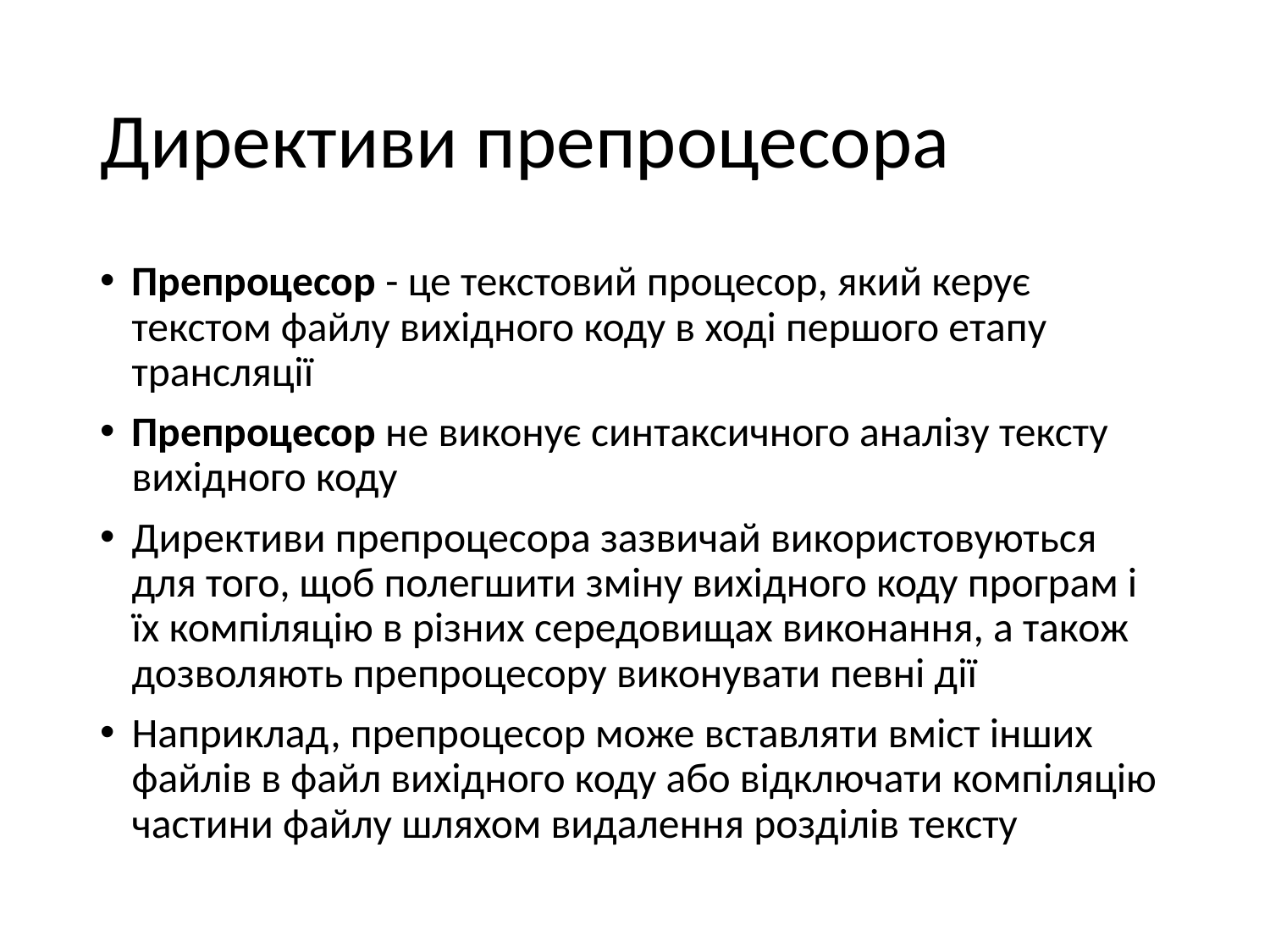

# Директиви препроцесора
Препроцесор - це текстовий процесор, який керує текстом файлу вихідного коду в ході першого етапу трансляції
Препроцесор не виконує синтаксичного аналізу тексту вихідного коду
Директиви препроцесора зазвичай використовуються для того, щоб полегшити зміну вихідного коду програм і їх компіляцію в різних середовищах виконання, а також дозволяють препроцесору виконувати певні дії
Наприклад, препроцесор може вставляти вміст інших файлів в файл вихідного коду або відключати компіляцію частини файлу шляхом видалення розділів тексту